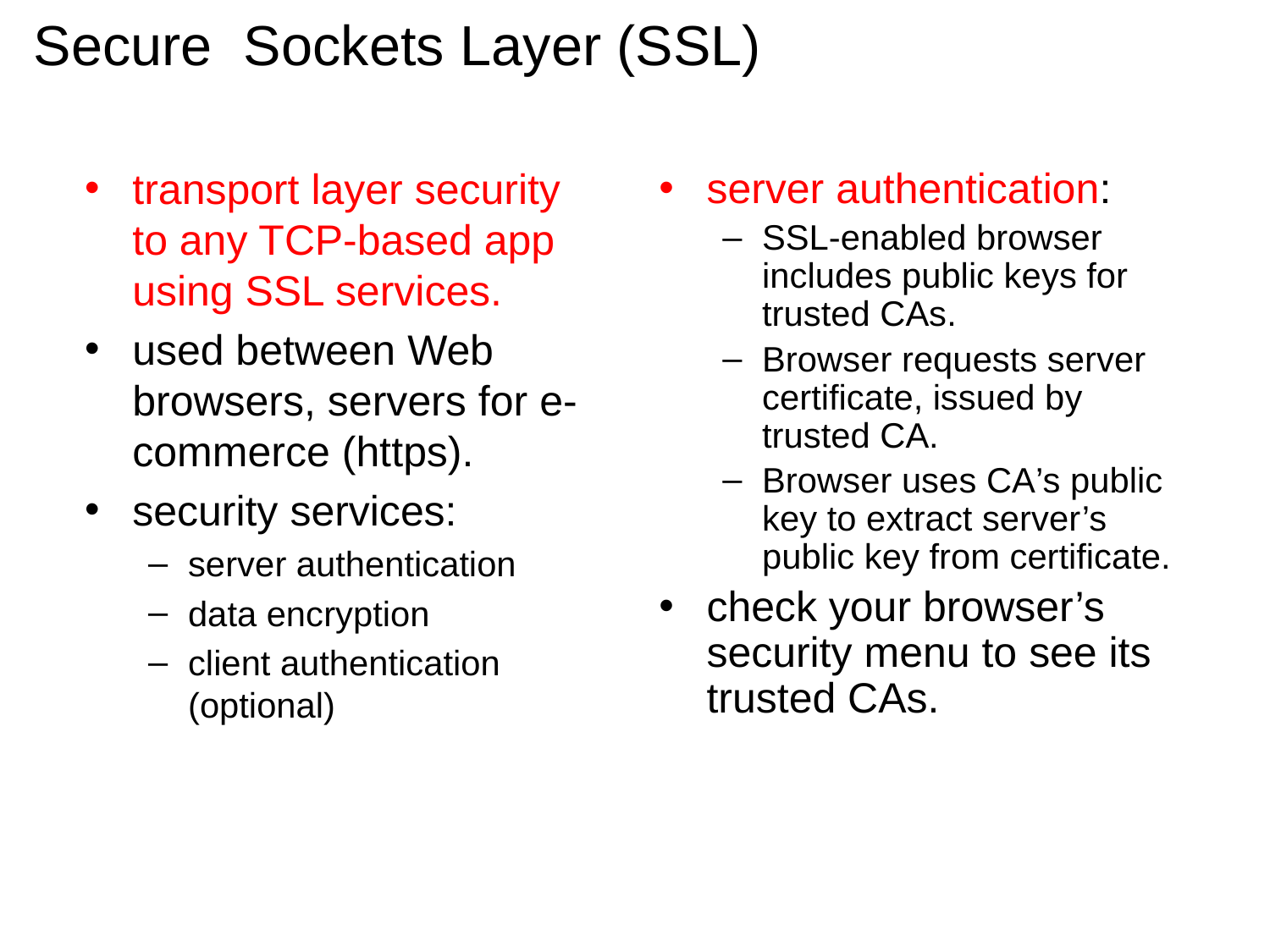

# Secure  Sockets Layer (SSL)
transport layer security to any TCP-based app using SSL services.
used between Web browsers, servers for e-commerce (https).
security services:
server authentication
data encryption
client authentication (optional)
server authentication:
SSL-enabled browser includes public keys for trusted CAs.
Browser requests server certificate, issued by trusted CA.
Browser uses CA’s public key to extract server’s public key from certificate.
check your browser’s security menu to see its trusted CAs.